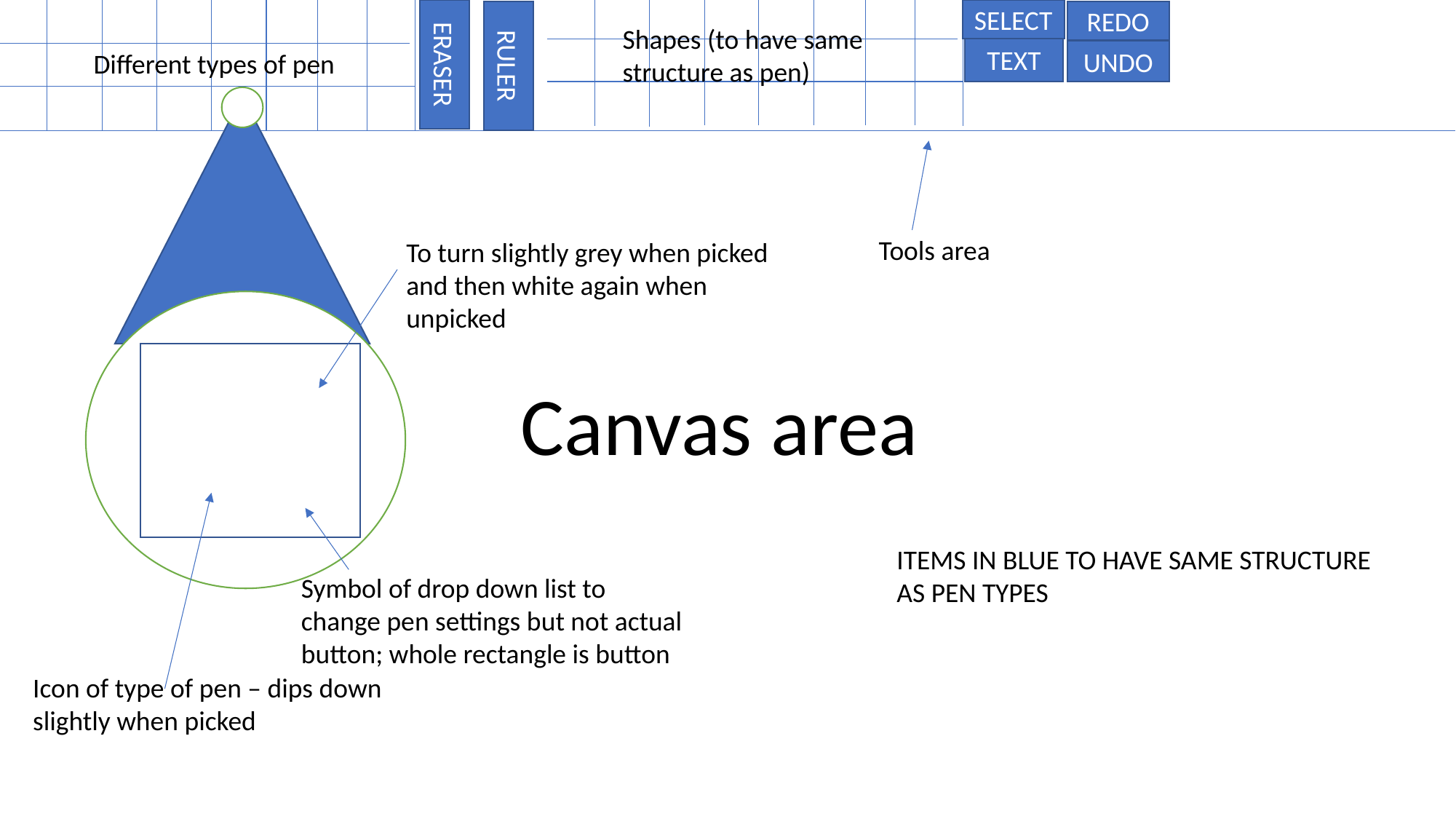

SELECT
REDO
Shapes (to have same structure as pen)
TEXT
ERASER
RULER
UNDO
Different types of pen

Tools area
To turn slightly grey when picked and then white again when unpicked

Canvas area
ITEMS IN BLUE TO HAVE SAME STRUCTURE AS PEN TYPES
Symbol of drop down list to change pen settings but not actual button; whole rectangle is button
Icon of type of pen – dips down slightly when picked